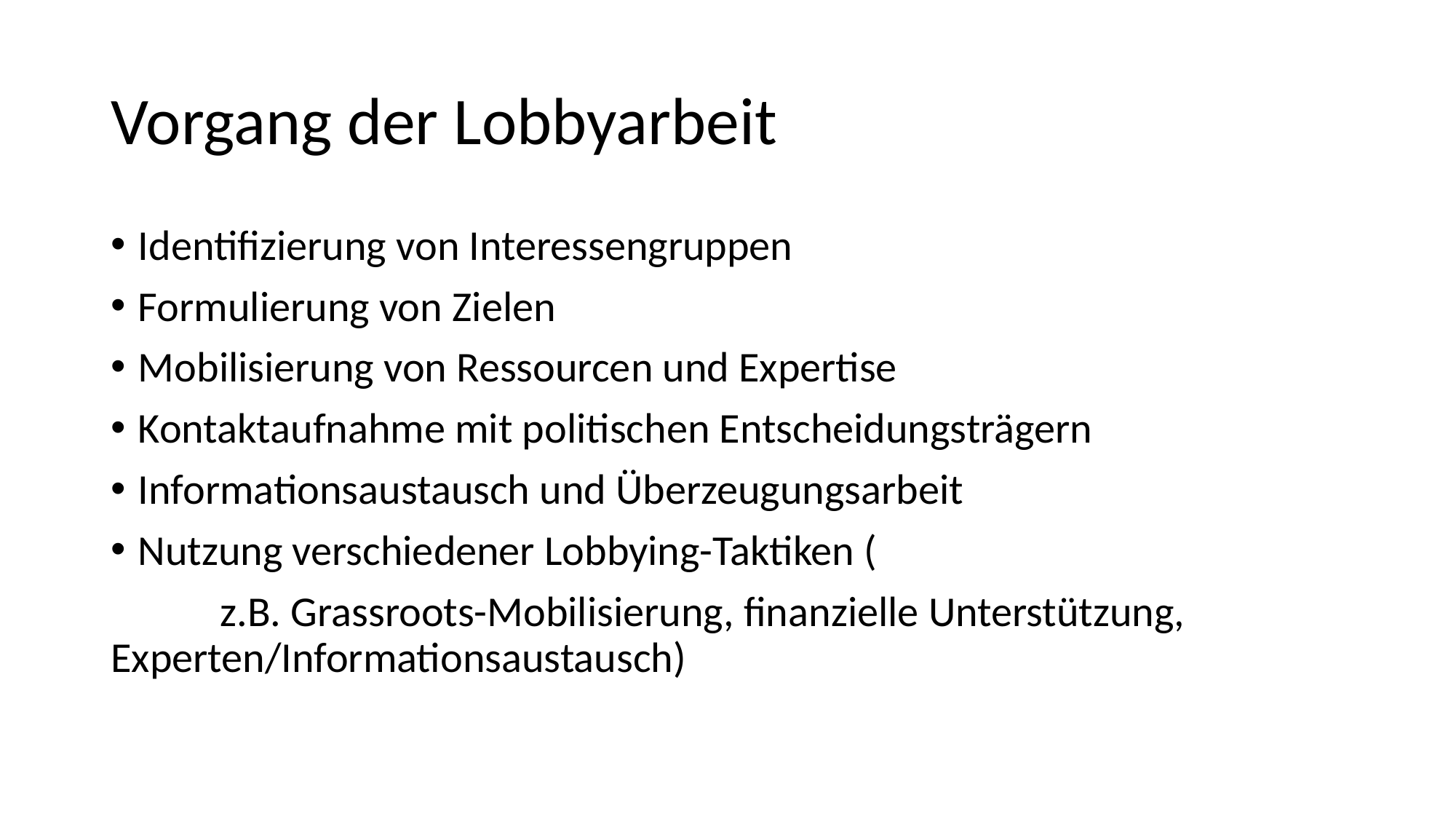

# Vorgang der Lobbyarbeit
Identifizierung von Interessengruppen
Formulierung von Zielen
Mobilisierung von Ressourcen und Expertise
Kontaktaufnahme mit politischen Entscheidungsträgern
Informationsaustausch und Überzeugungsarbeit
Nutzung verschiedener Lobbying-Taktiken (
	z.B. Grassroots-Mobilisierung, finanzielle Unterstützung, 	Experten/Informationsaustausch)